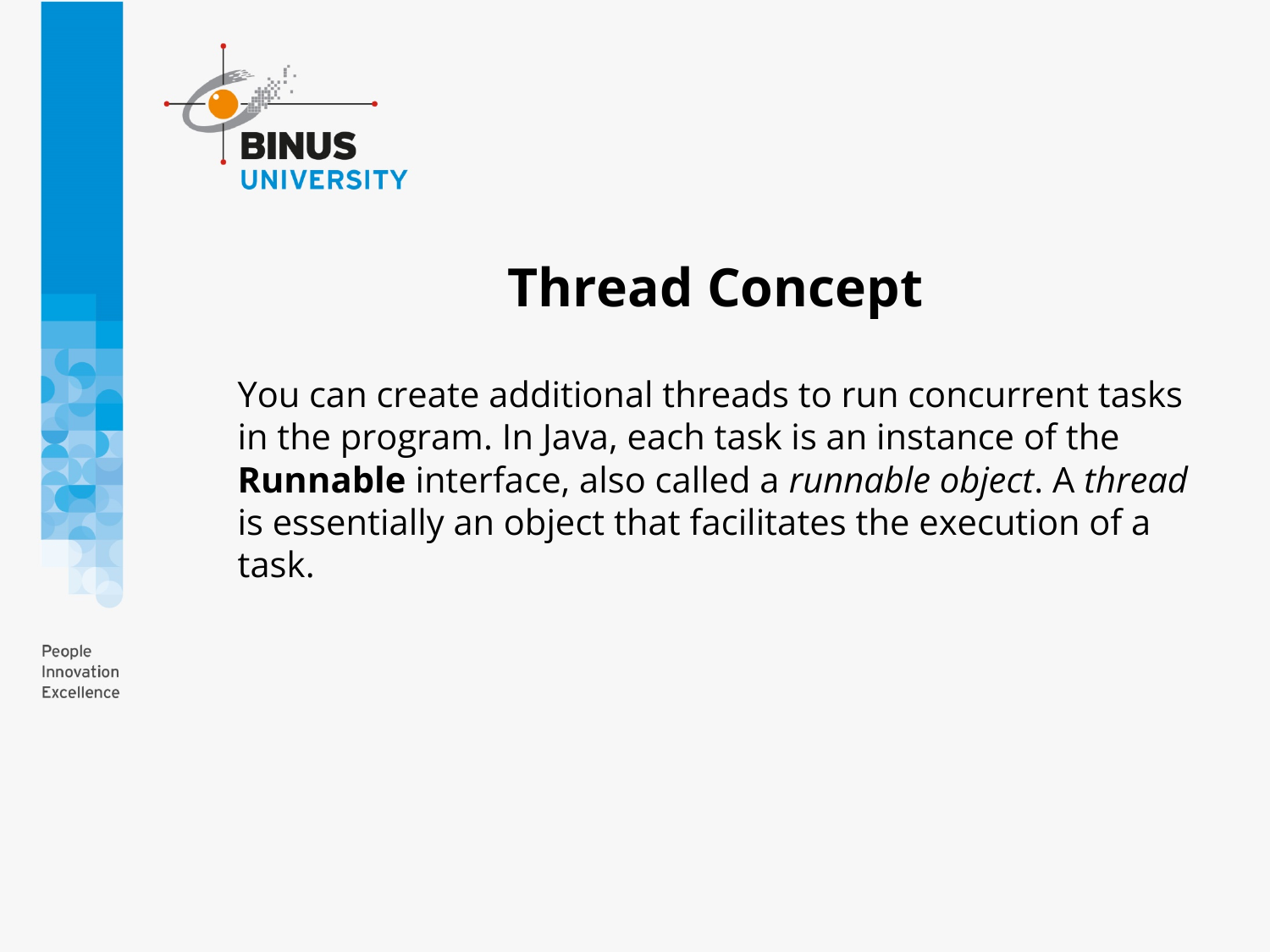

# Thread Concept
You can create additional threads to run concurrent tasks in the program. In Java, each task is an instance of the Runnable interface, also called a runnable object. A thread is essentially an object that facilitates the execution of a task.